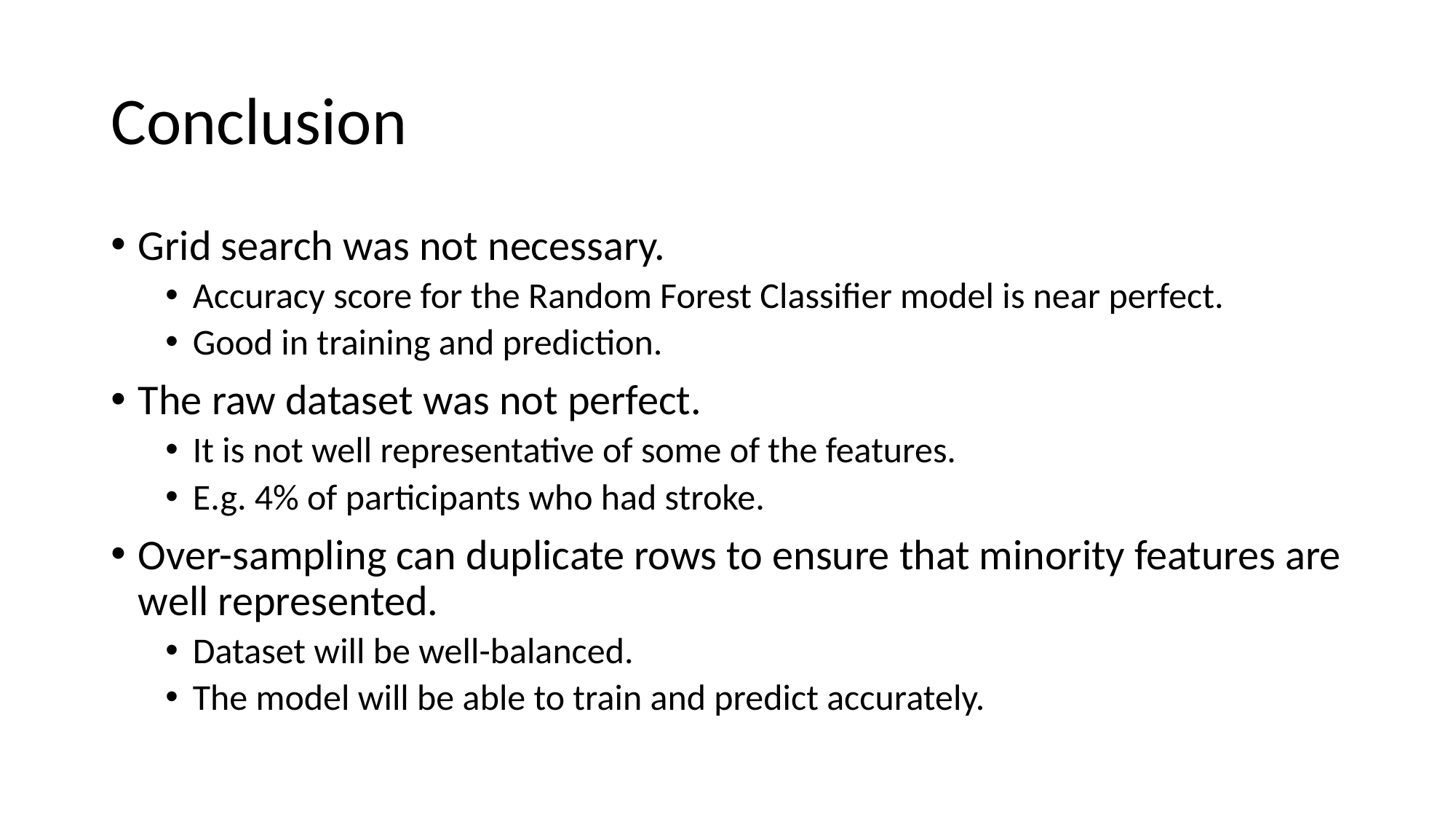

# Conclusion
Grid search was not necessary.
Accuracy score for the Random Forest Classifier model is near perfect.
Good in training and prediction.
The raw dataset was not perfect.
It is not well representative of some of the features.
E.g. 4% of participants who had stroke.
Over-sampling can duplicate rows to ensure that minority features are well represented.
Dataset will be well-balanced.
The model will be able to train and predict accurately.